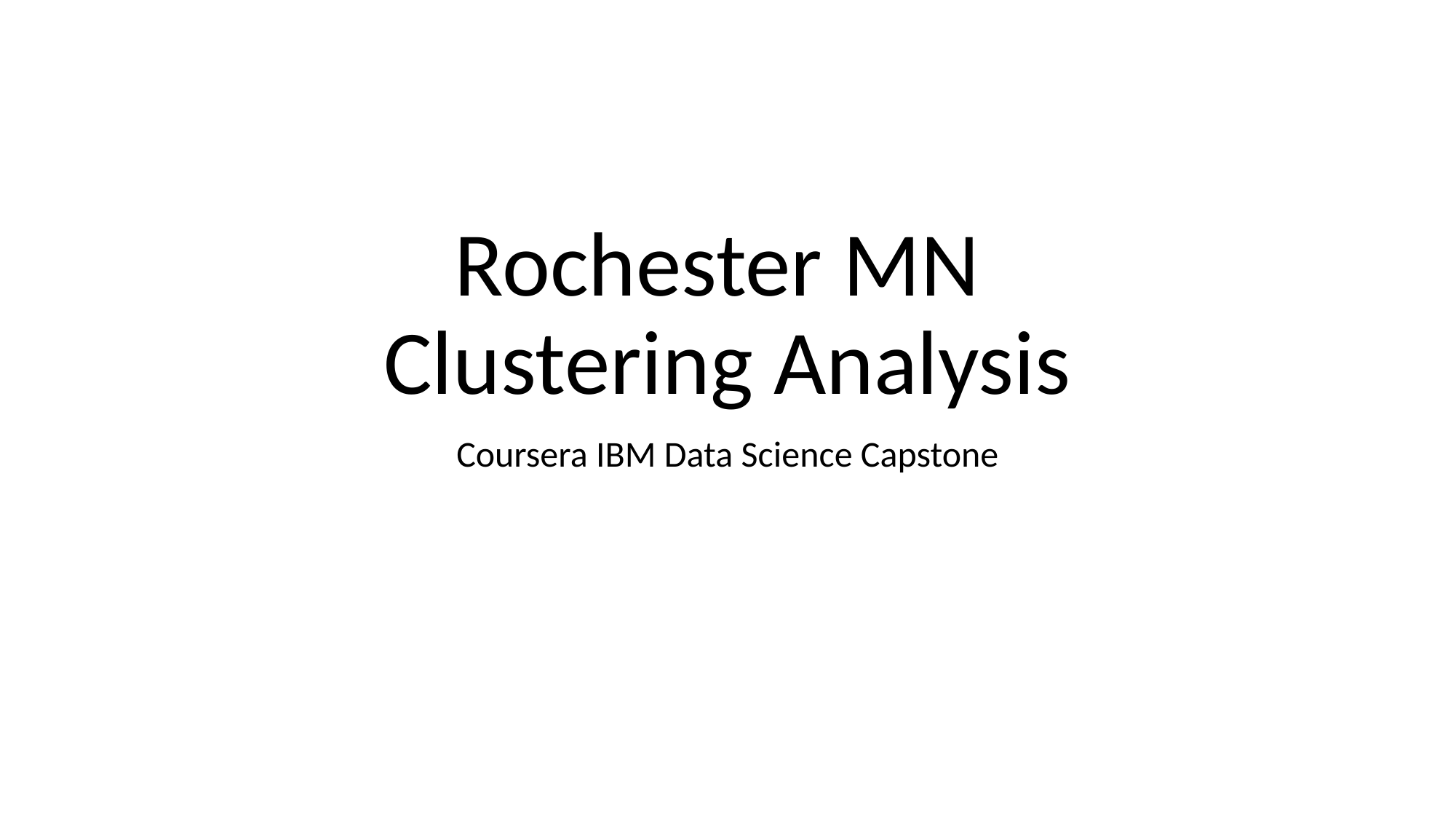

# Rochester MN Clustering Analysis
Coursera IBM Data Science Capstone